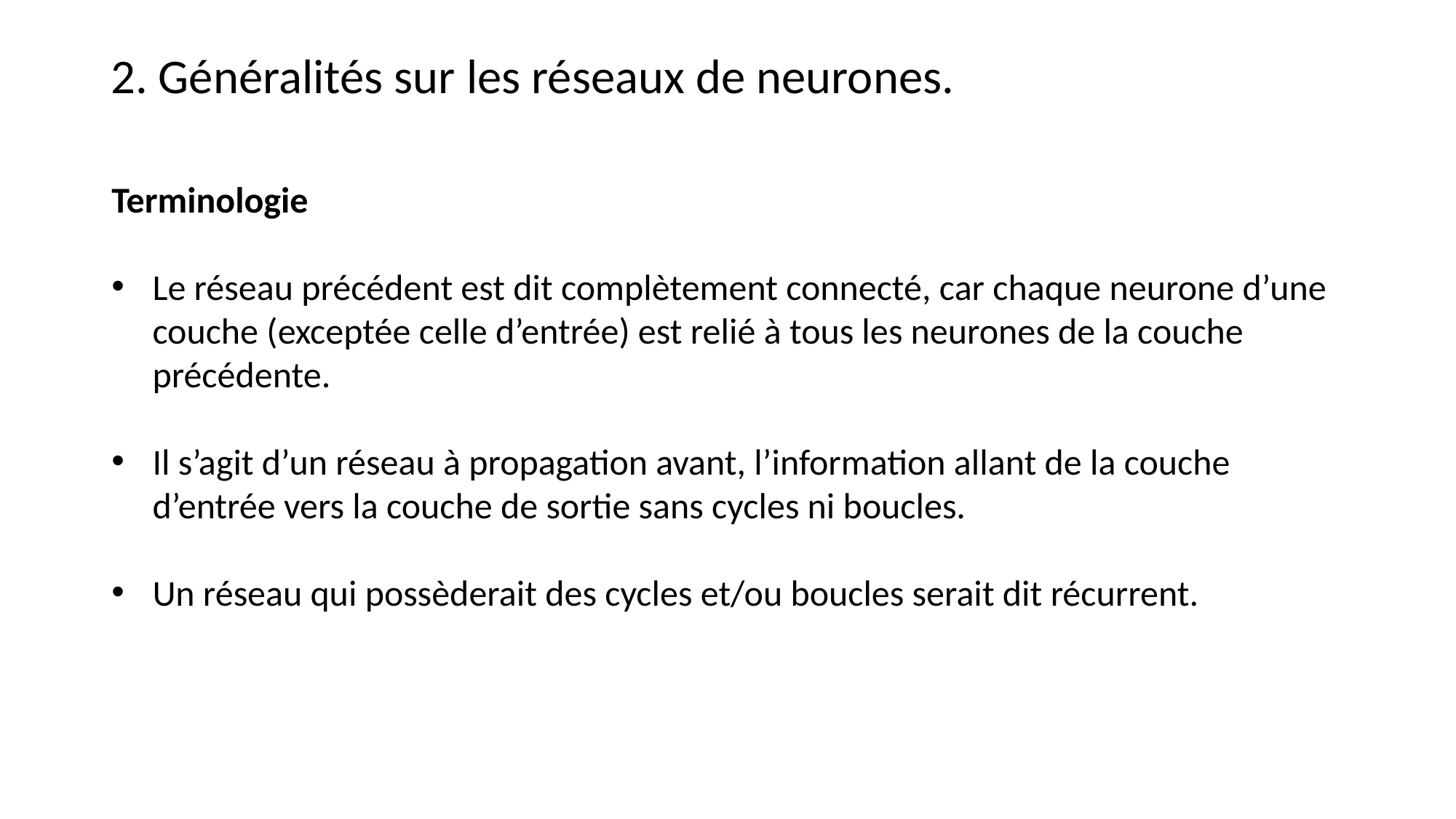

# 2. Généralités sur les réseaux de neurones.
Terminologie

Le réseau précédent est dit complètement connecté, car chaque neurone d’une couche (exceptée celle d’entrée) est relié à tous les neurones de la couche précédente.

Il s’agit d’un réseau à propagation avant, l’information allant de la couche d’entrée vers la couche de sortie sans cycles ni boucles.

Un réseau qui possèderait des cycles et/ou boucles serait dit récurrent.